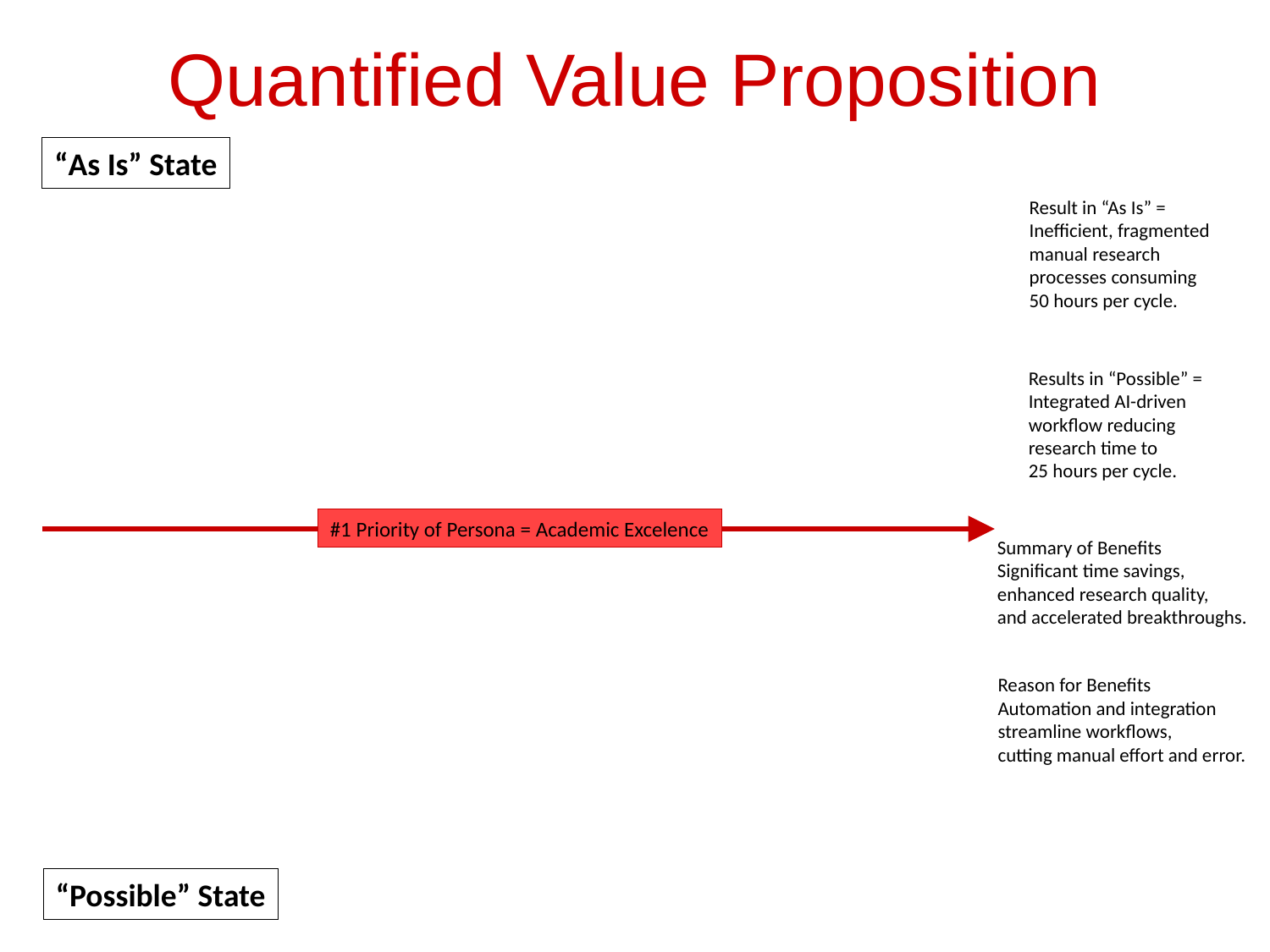

# Quantified Value Proposition
“As Is” State
Result in “As Is” =
Inefficient, fragmented
manual research
processes consuming
50 hours per cycle.

Results in “Possible” =
Integrated AI-driven
workflow reducing
research time to
25 hours per cycle.
#1 Priority of Persona = Academic Excelence
Summary of Benefits
Significant time savings,
enhanced research quality,
and accelerated breakthroughs.
Reason for Benefits
Automation and integration
streamline workflows,
cutting manual effort and error.
“Possible” State